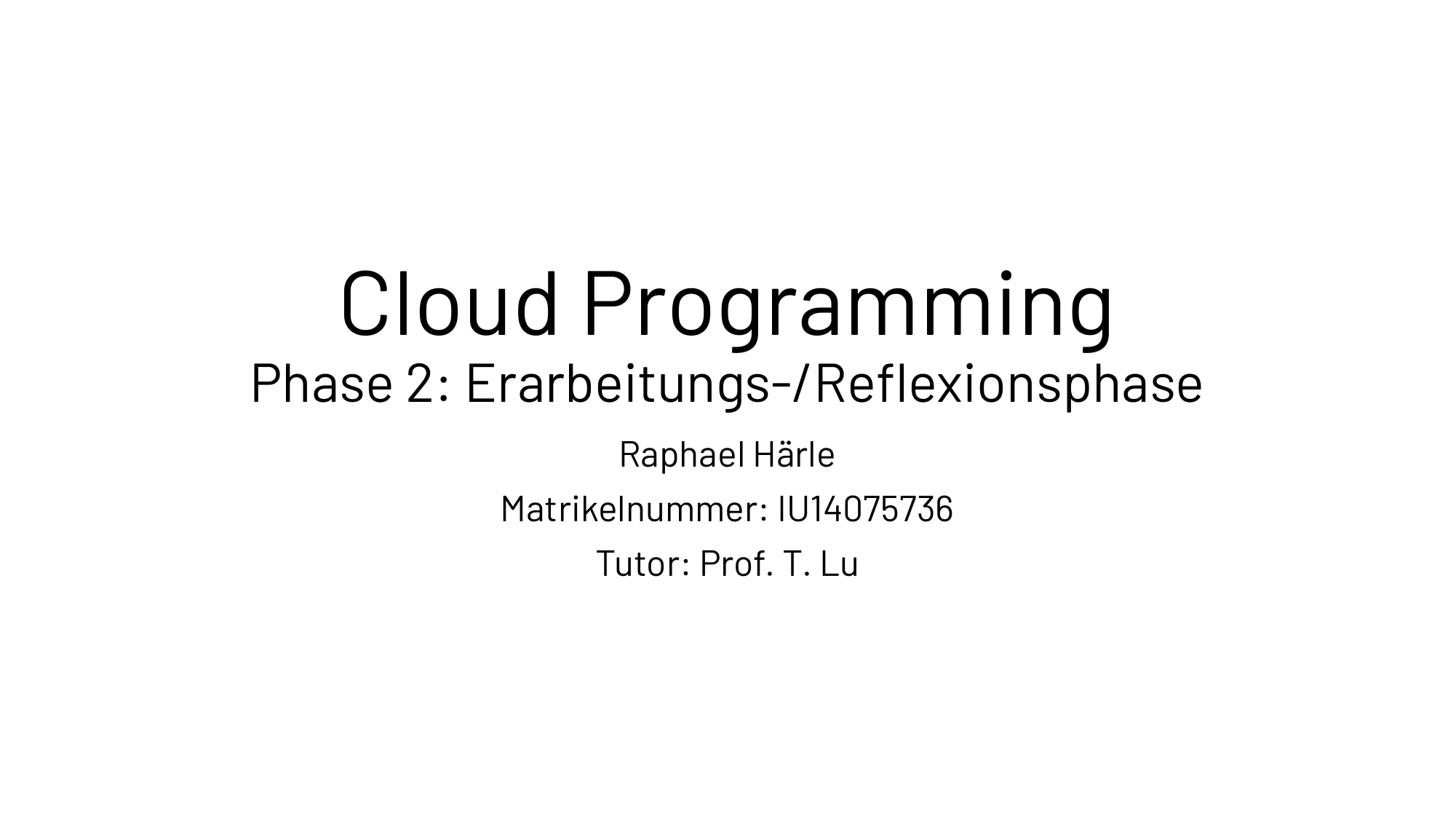

# Cloud Programming Phase 2: Erarbeitungs-/Reflexionsphase
Raphael Härle
Matrikelnummer: IU14075736
Tutor: Prof. T. Lu